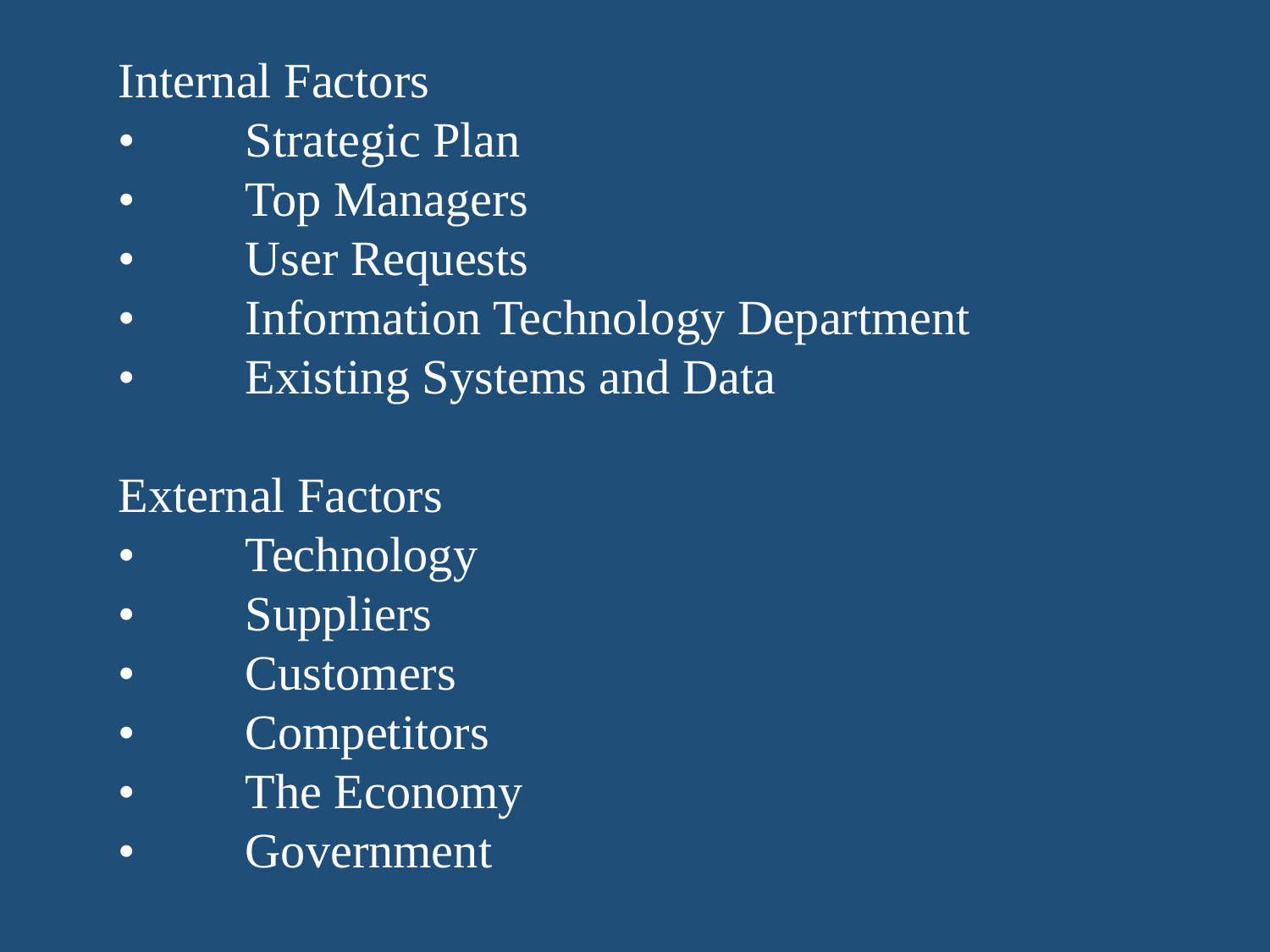

Internal Factors
•	Strategic Plan
•	Top Managers
•	User Requests
•	Information Technology Department
•	Existing Systems and Data

External Factors
•	Technology
•	Suppliers
•	Customers
•	Competitors
•	The Economy
•	Government